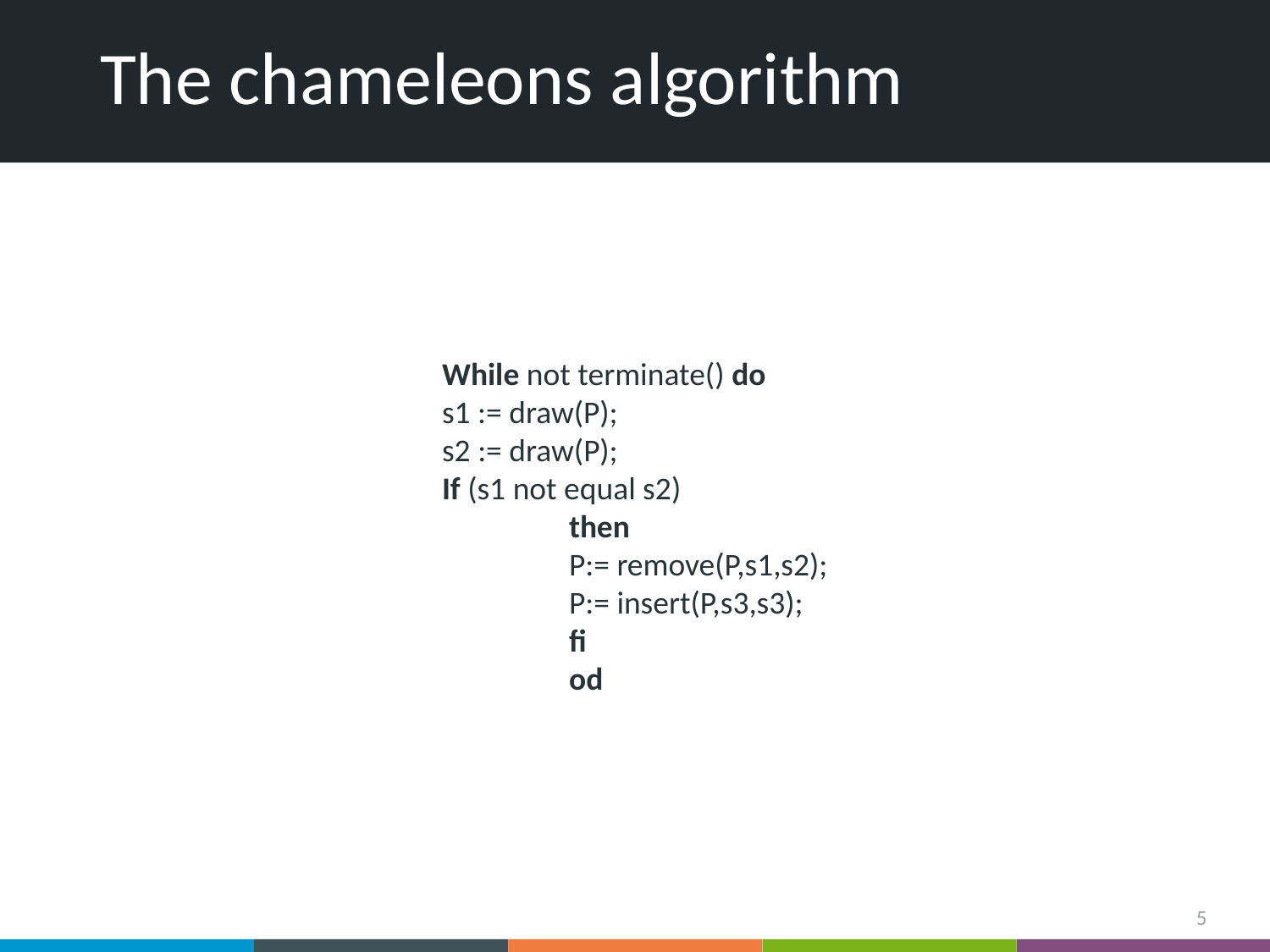

# The chameleons algorithm
While not terminate() do
s1 := draw(P);
s2 := draw(P);
If (s1 not equal s2)
	then
	P:= remove(P,s1,s2);
	P:= insert(P,s3,s3);
	fi
	od
5